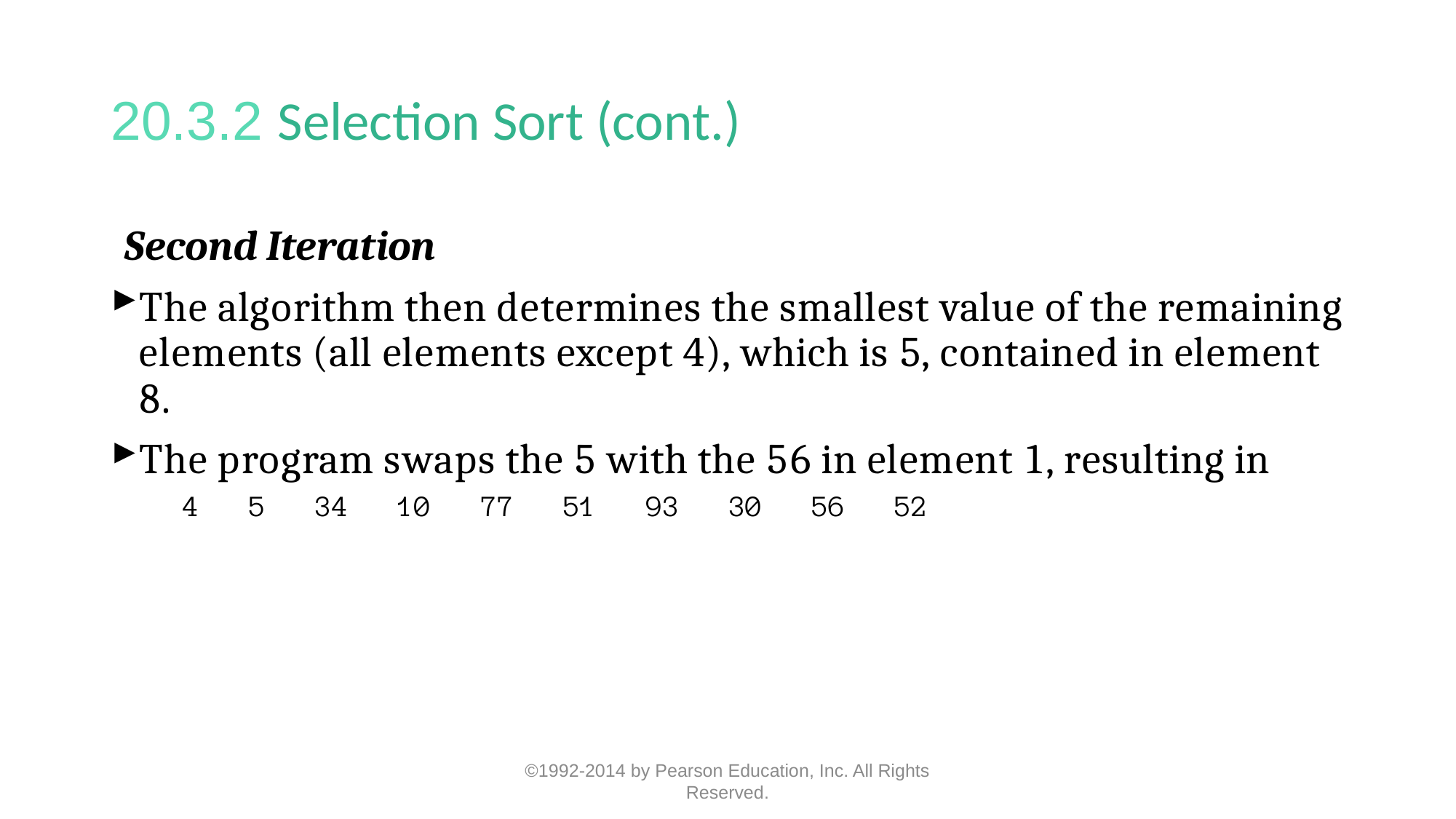

# 20.3.2 Selection Sort (cont.)
Second Iteration
The algorithm then determines the smallest value of the remaining elements (all elements except 4), which is 5, contained in element 8.
The program swaps the 5 with the 56 in element 1, resulting in
4   5   34   10   77   51   93   30   56   52
©1992-2014 by Pearson Education, Inc. All Rights Reserved.